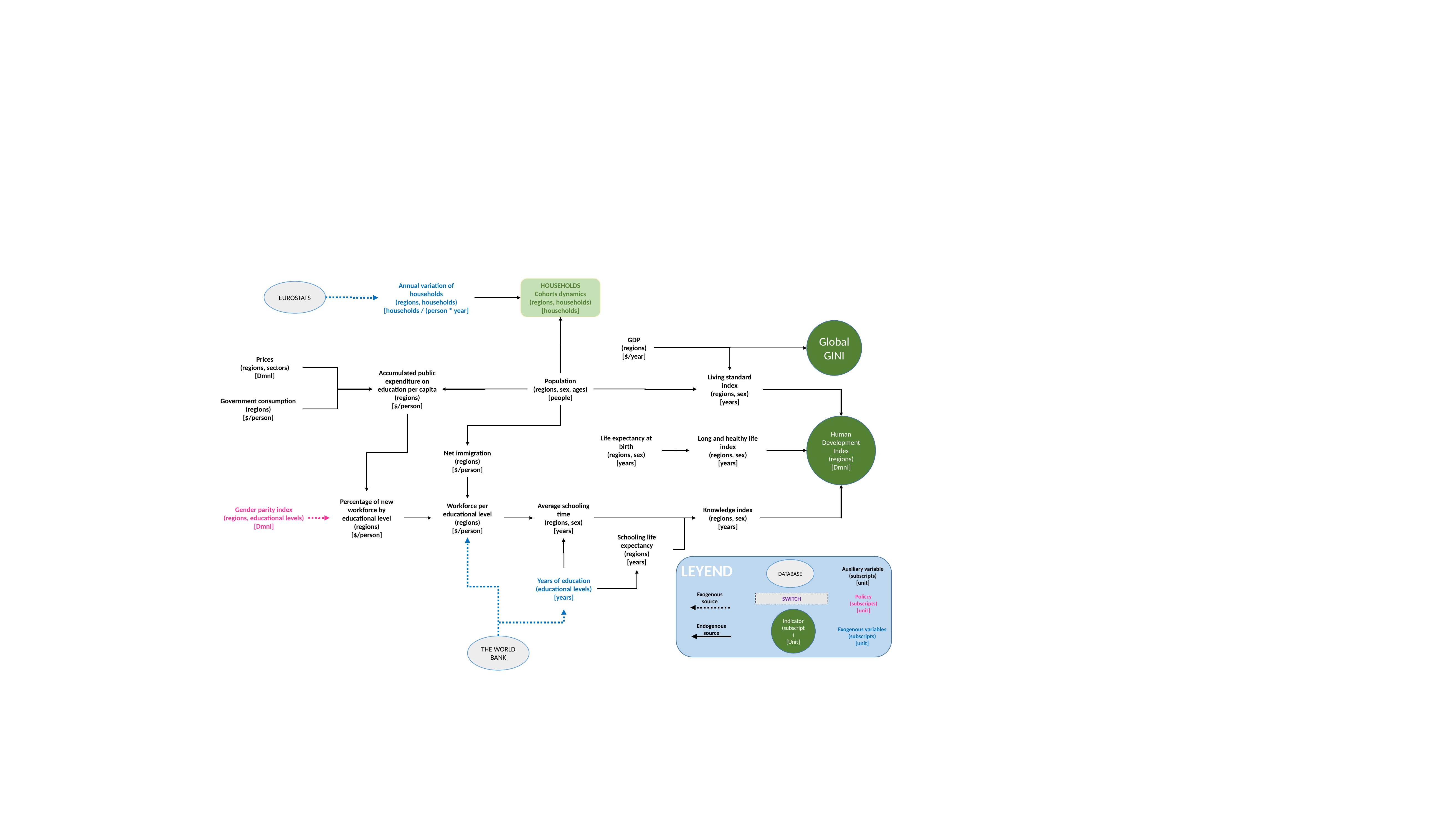

Annual variation of households
(regions, households)
[households / (person * year]
HOUSEHOLDS
Cohorts dynamics
(regions, households)
[households]
EUROSTATS
Global GINI
GDP
(regions)
[$/year]
Prices
(regions, sectors)
[Dmnl]
Accumulated public expenditure on education per capita
(regions)
[$/person]
Living standard index
(regions, sex)
[years]
Population
(regions, sex, ages)
[people]
Government consumption
(regions)
[$/person]
Human Development Index
(regions)
[Dmnl]
Life expectancy at birth
(regions, sex)
[years]
Long and healthy life index
(regions, sex)
[years]
Net immigration
(regions)
[$/person]
Percentage of new workforce by educational level
(regions)
[$/person]
Average schooling time
(regions, sex)
[years]
Workforce per educational level
(regions)
[$/person]
Gender parity index
(regions, educational levels)
[Dmnl]
Knowledge index
(regions, sex)
[years]
Schooling life expectancy
(regions)
[years]

LEYEND
DATABASE
Auxiliary variable
(subscripts)
[unit]
Years of education
(educational levels)
[years]
Exogenous source
Policcy
(subscripts)
[unit]
SWITCH
Indicator
(subscript)
[Unit]
Endogenous source
Exogenous variables
(subscripts)
[unit]
THE WORLD BANK